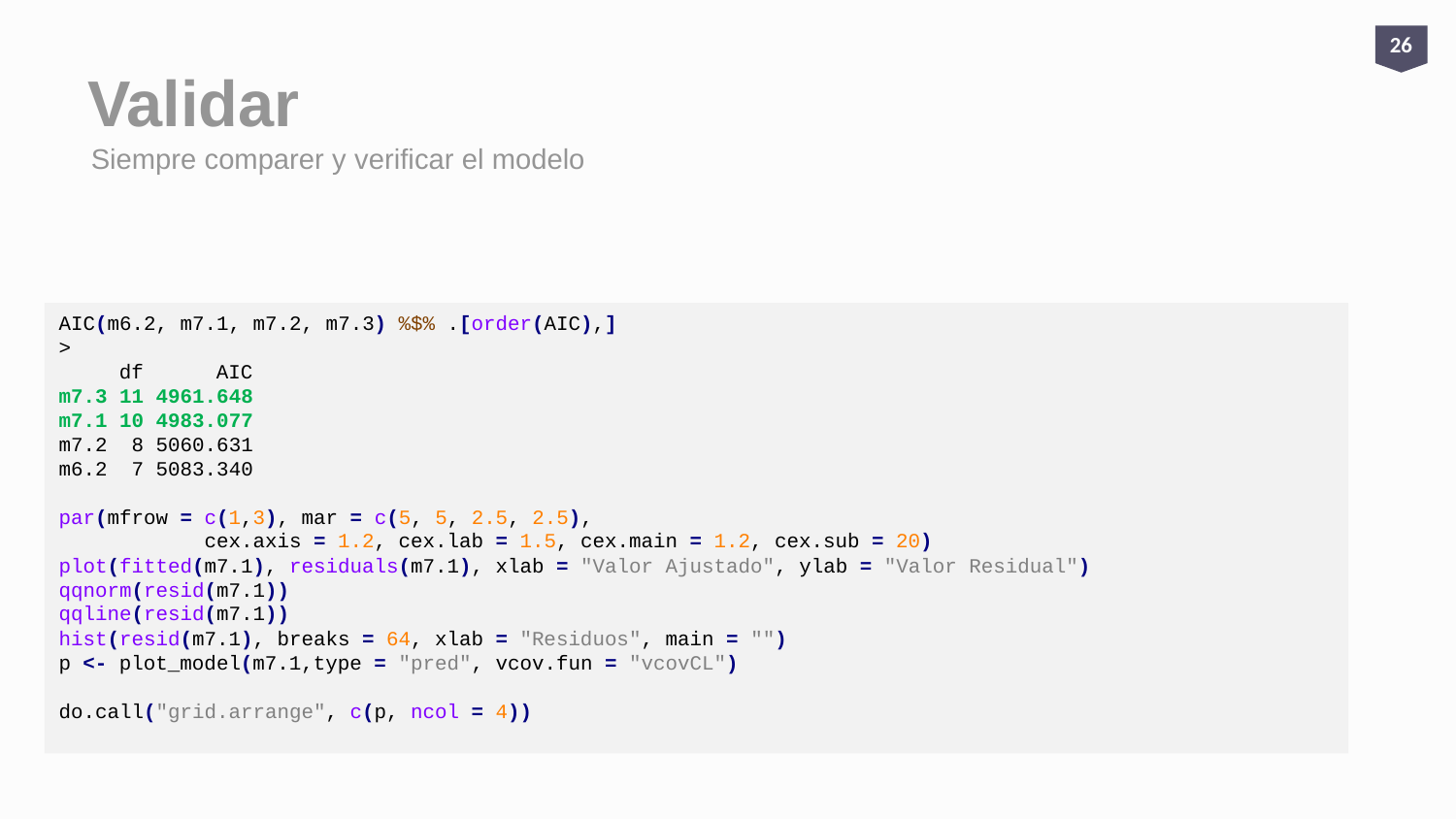

26
# Validar
Siempre comparer y verificar el modelo
AIC(m6.2, m7.1, m7.2, m7.3) %$% .[order(AIC),]
>
     df      AIC
m7.3 11 4961.648
m7.1 10 4983.077
m7.2  8 5060.631
m6.2  7 5083.340

par(mfrow = c(1,3), mar = c(5, 5, 2.5, 2.5),
	cex.axis = 1.2, cex.lab = 1.5, cex.main = 1.2, cex.sub = 20)
plot(fitted(m7.1), residuals(m7.1), xlab = "Valor Ajustado", ylab = "Valor Residual")
qqnorm(resid(m7.1))
qqline(resid(m7.1))
hist(resid(m7.1), breaks = 64, xlab = "Residuos", main = "")
p <- plot_model(m7.1,type = "pred", vcov.fun = "vcovCL")

do.call("grid.arrange", c(p, ncol = 4))